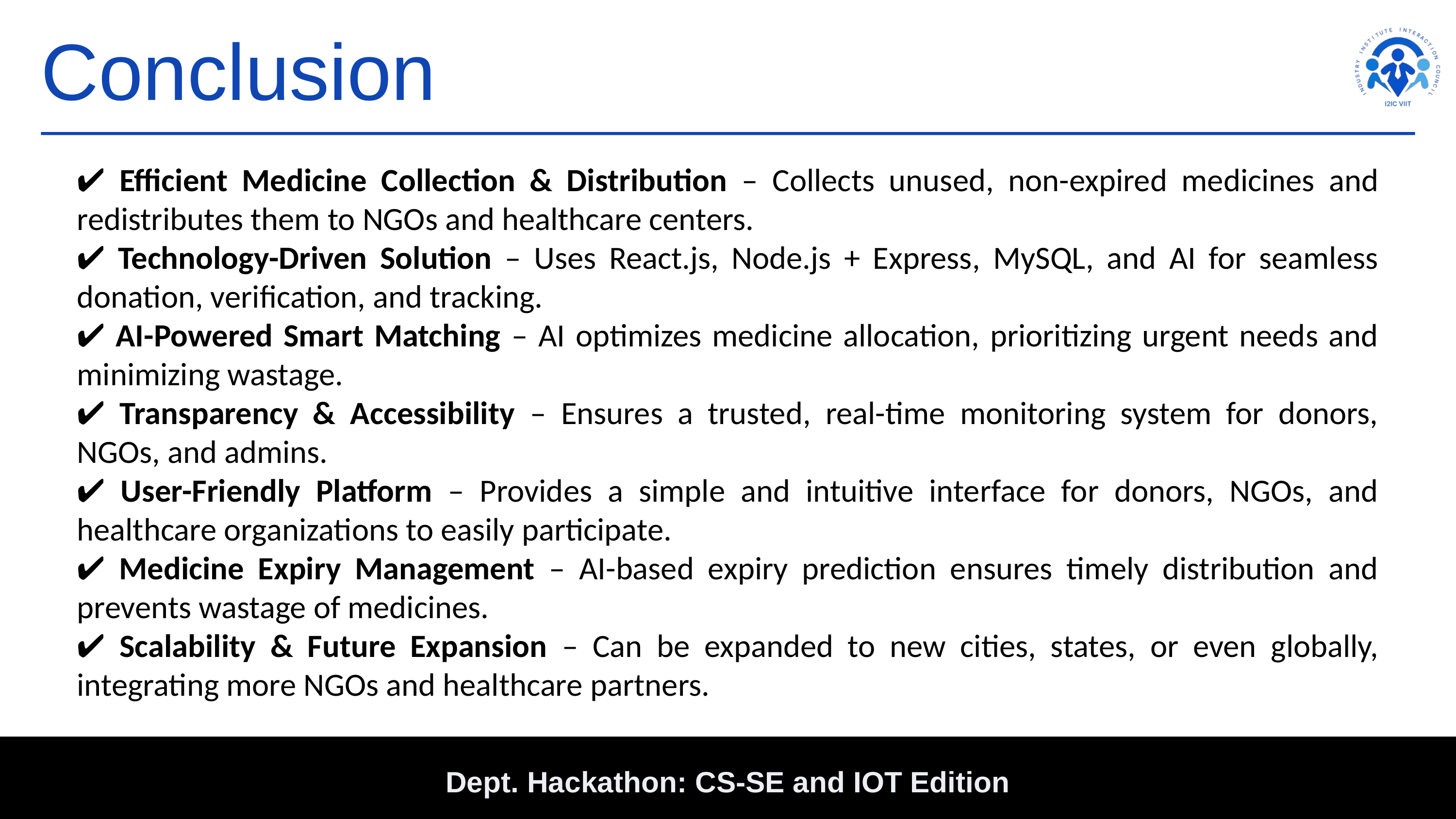

Conclusion

✔ Efficient Medicine Collection & Distribution – Collects unused, non-expired medicines and redistributes them to NGOs and healthcare centers.
✔ Technology-Driven Solution – Uses React.js, Node.js + Express, MySQL, and AI for seamless donation, verification, and tracking.
✔ AI-Powered Smart Matching – AI optimizes medicine allocation, prioritizing urgent needs and minimizing wastage.
✔ Transparency & Accessibility – Ensures a trusted, real-time monitoring system for donors, NGOs, and admins.
✔ User-Friendly Platform – Provides a simple and intuitive interface for donors, NGOs, and healthcare organizations to easily participate.
✔ Medicine Expiry Management – AI-based expiry prediction ensures timely distribution and prevents wastage of medicines.
✔ Scalability & Future Expansion – Can be expanded to new cities, states, or even globally, integrating more NGOs and healthcare partners.

Dept. Hackathon: CS-SE and IOT Edition